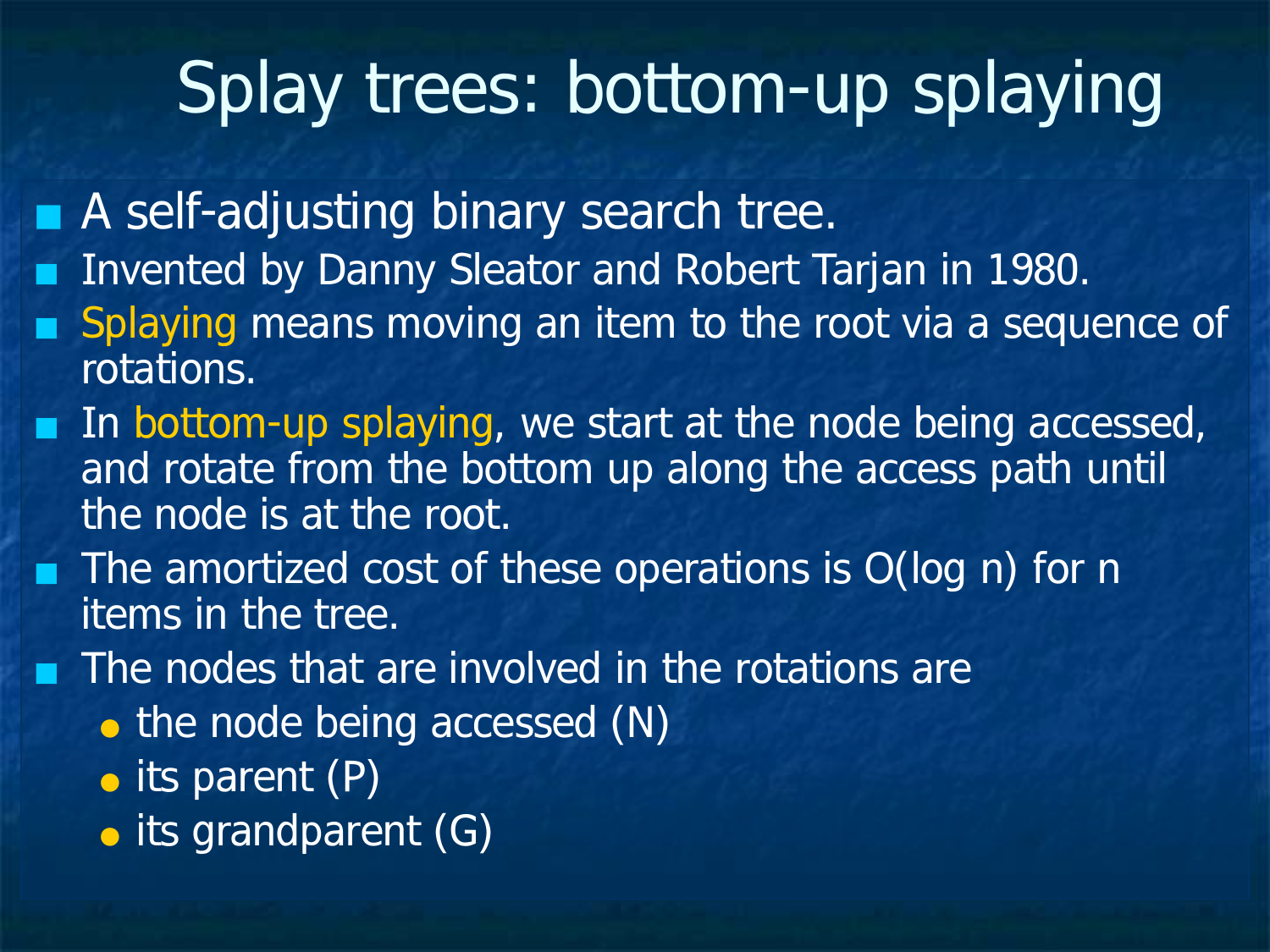

# Splay trees: bottom-up splaying
A self-adjusting binary search tree.
Invented by Danny Sleator and Robert Tarjan in 1980.
Splaying means moving an item to the root via a sequence of rotations.
In bottom-up splaying, we start at the node being accessed, and rotate from the bottom up along the access path until the node is at the root.
The amortized cost of these operations is O(log n) for n items in the tree.
The nodes that are involved in the rotations are
the node being accessed (N)
its parent (P)
its grandparent (G)